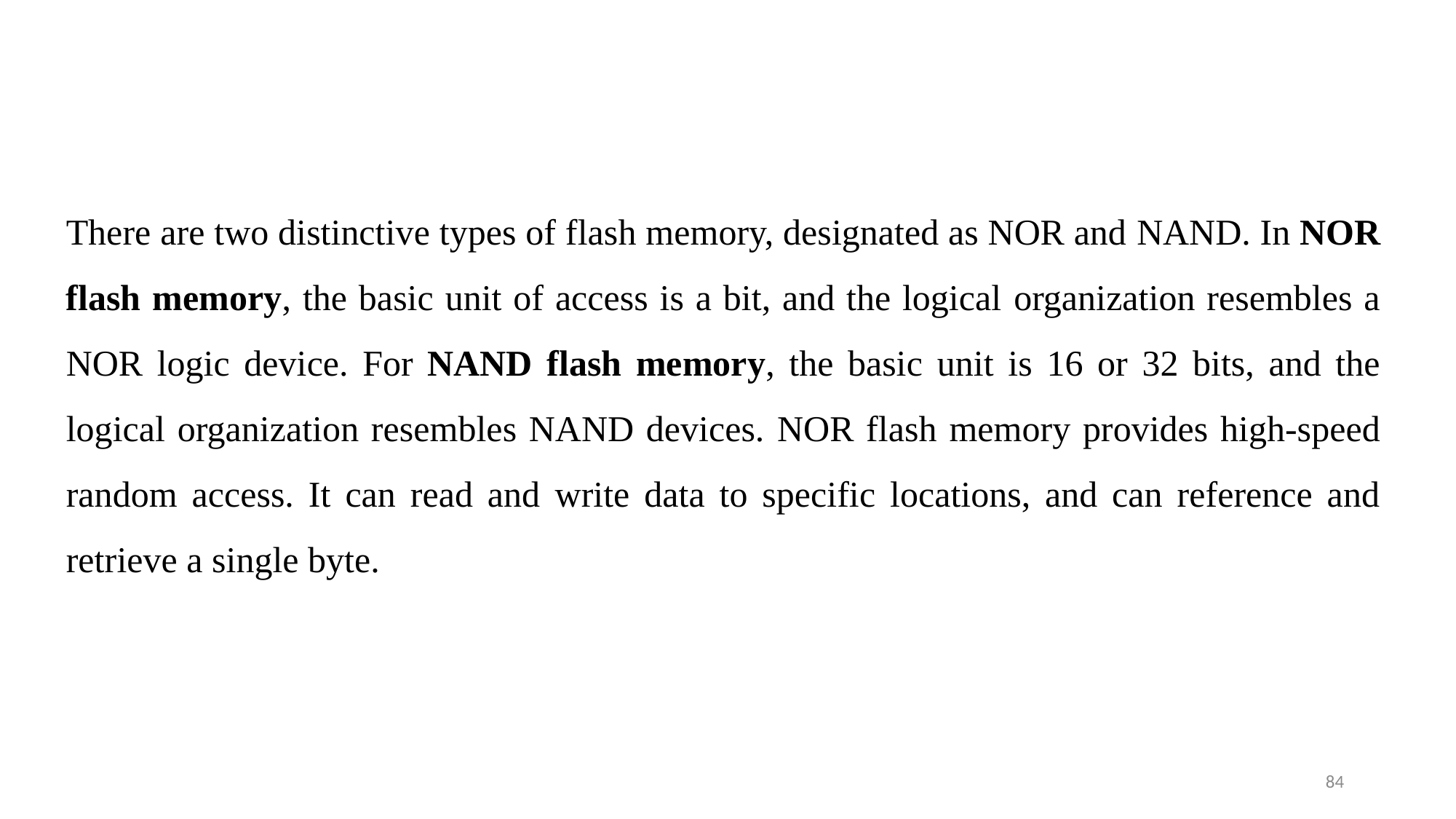

There are two distinctive types of flash memory, designated as NOR and NAND. In NOR flash memory, the basic unit of access is a bit, and the logical organization resembles a NOR logic device. For NAND flash memory, the basic unit is 16 or 32 bits, and the logical organization resembles NAND devices. NOR flash memory provides high-speed random access. It can read and write data to specific locations, and can reference and retrieve a single byte.

84